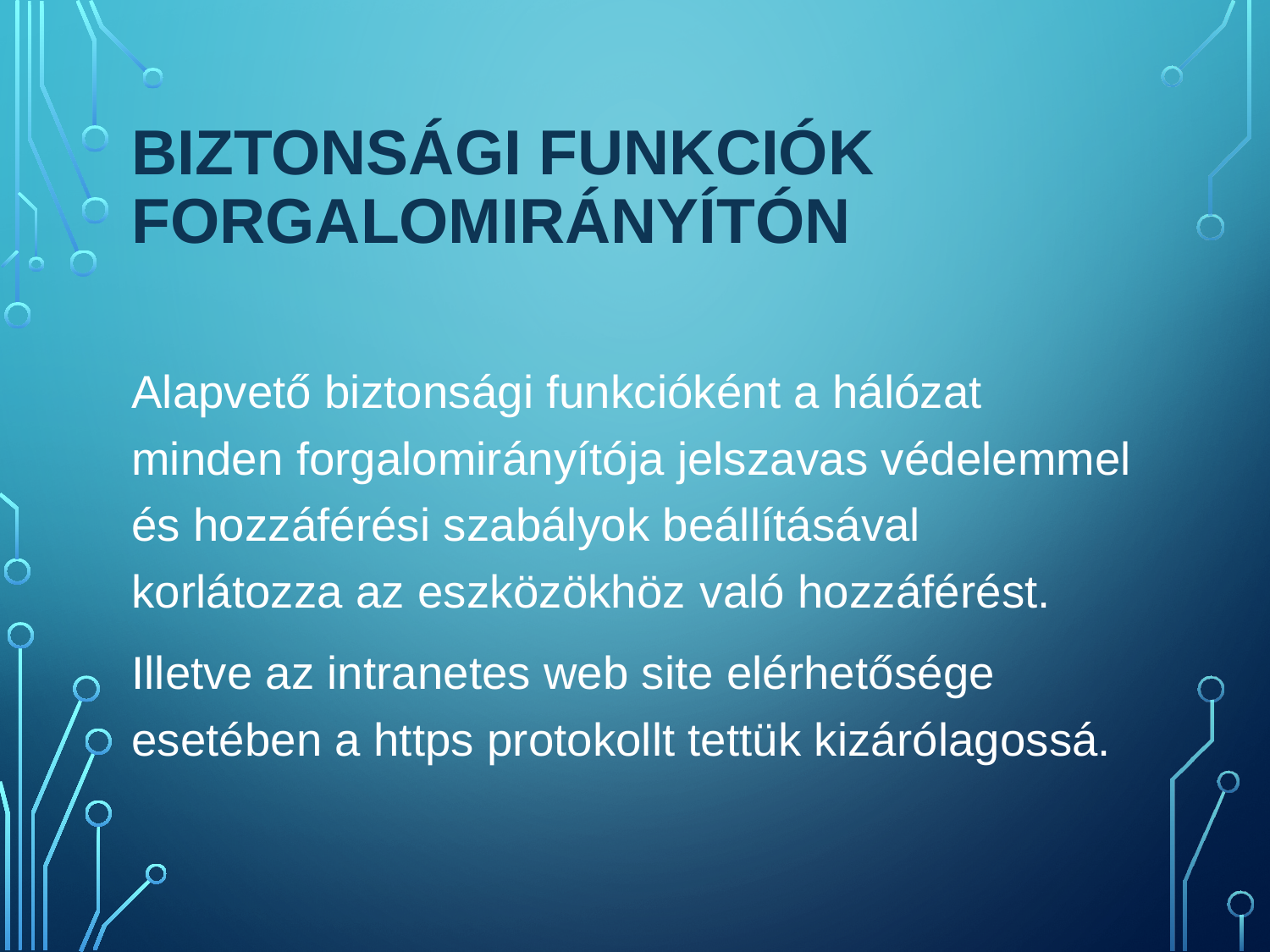

# Biztonsági funkciók forgalomirányítón
Alapvető biztonsági funkcióként a hálózat minden forgalomirányítója jelszavas védelemmel és hozzáférési szabályok beállításával korlátozza az eszközökhöz való hozzáférést.
Illetve az intranetes web site elérhetősége esetében a https protokollt tettük kizárólagossá.